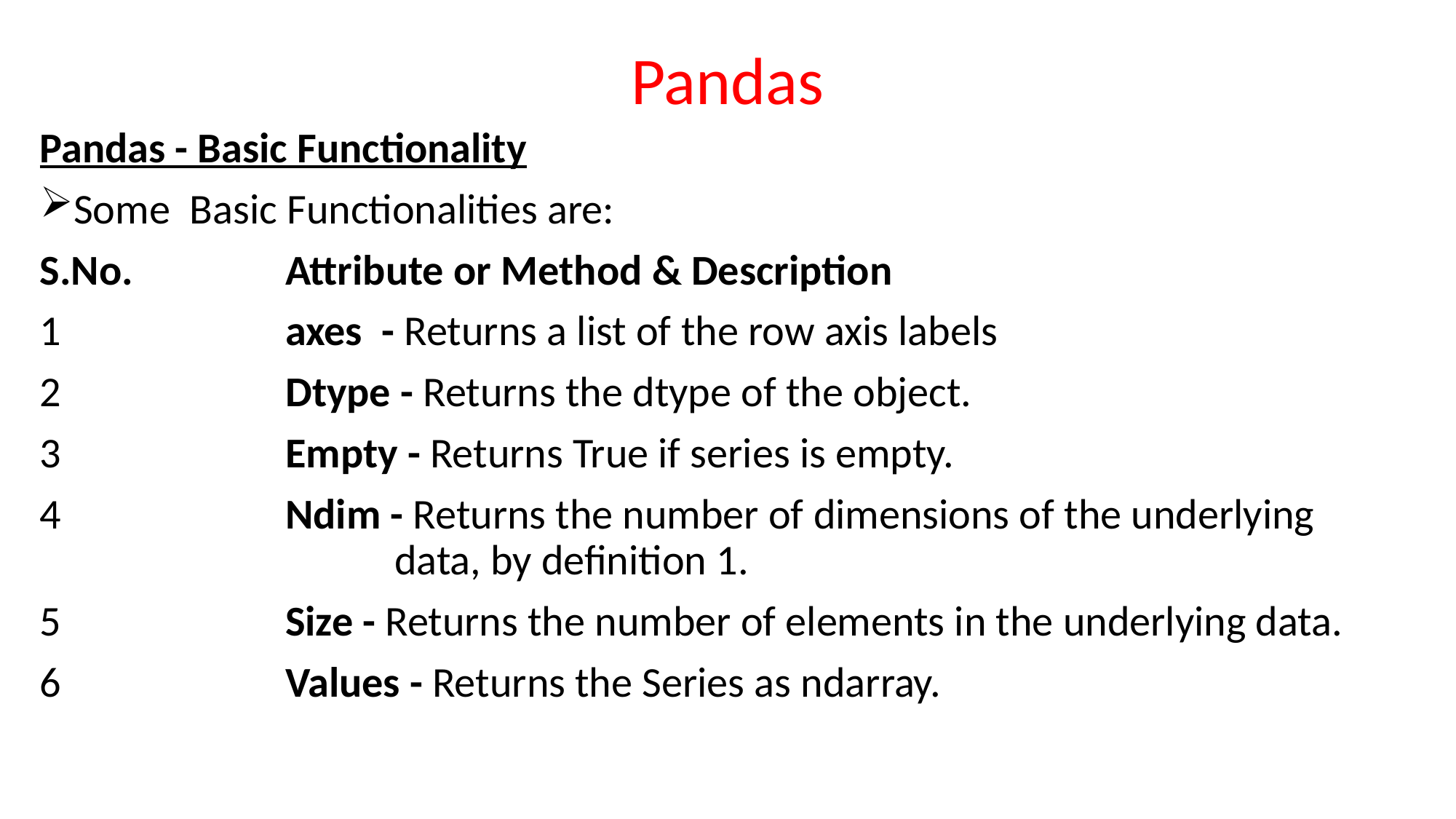

# Pandas
Pandas - Basic Functionality
Some  Basic Functionalities are:
S.No.		Attribute or Method & Description
1			axes  - Returns a list of the row axis labels
2			Dtype - Returns the dtype of the object.
3			Empty - Returns True if series is empty.
4			Ndim - Returns the number of dimensions of the underlying 			data, by definition 1.
5			Size - Returns the number of elements in the underlying data.
6			Values - Returns the Series as ndarray.